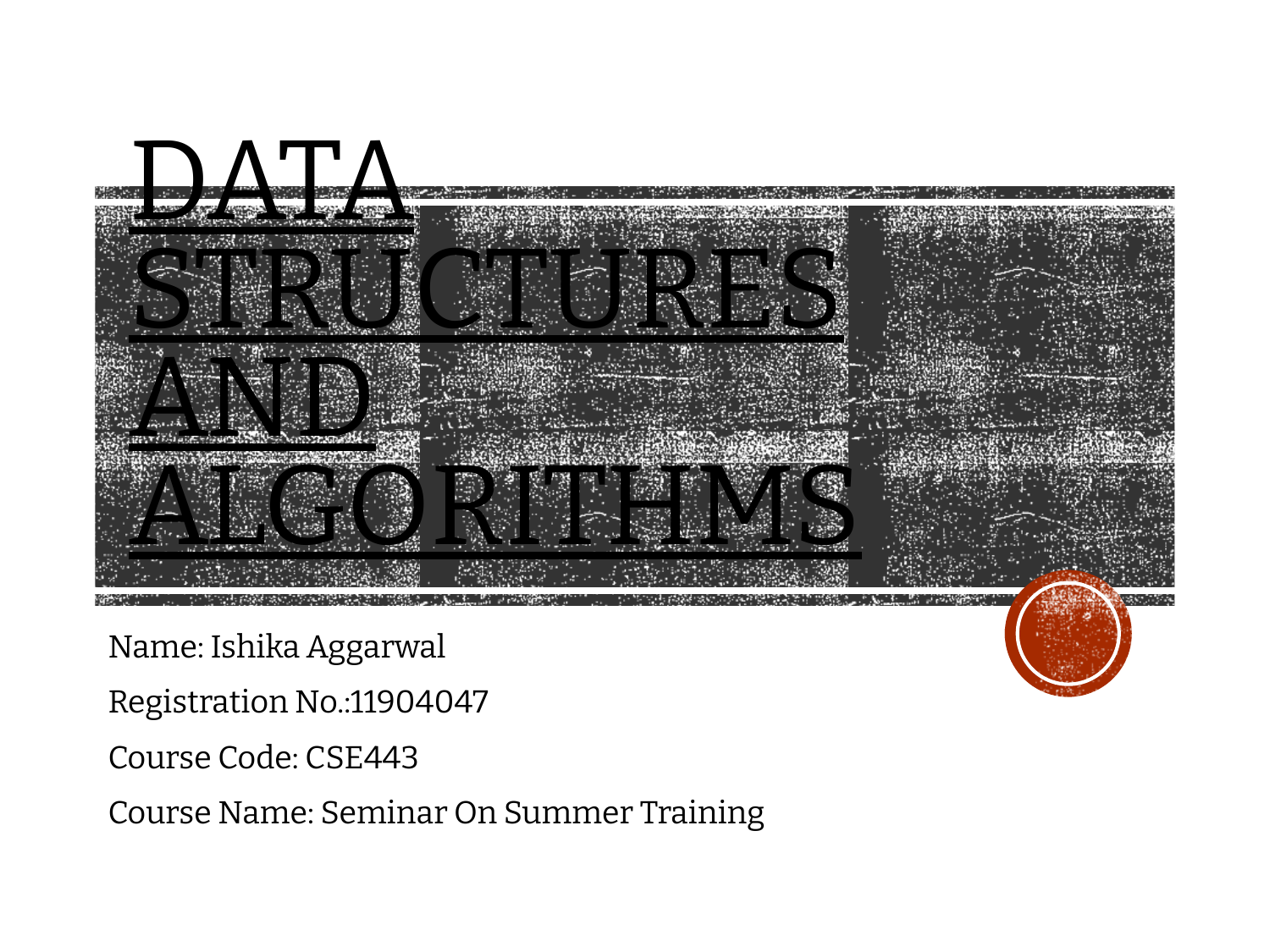

# DATA STRUCTURES AND ALGORITHMS
Name: Ishika Aggarwal
Registration No.:11904047
Course Code: CSE443
Course Name: Seminar On Summer Training